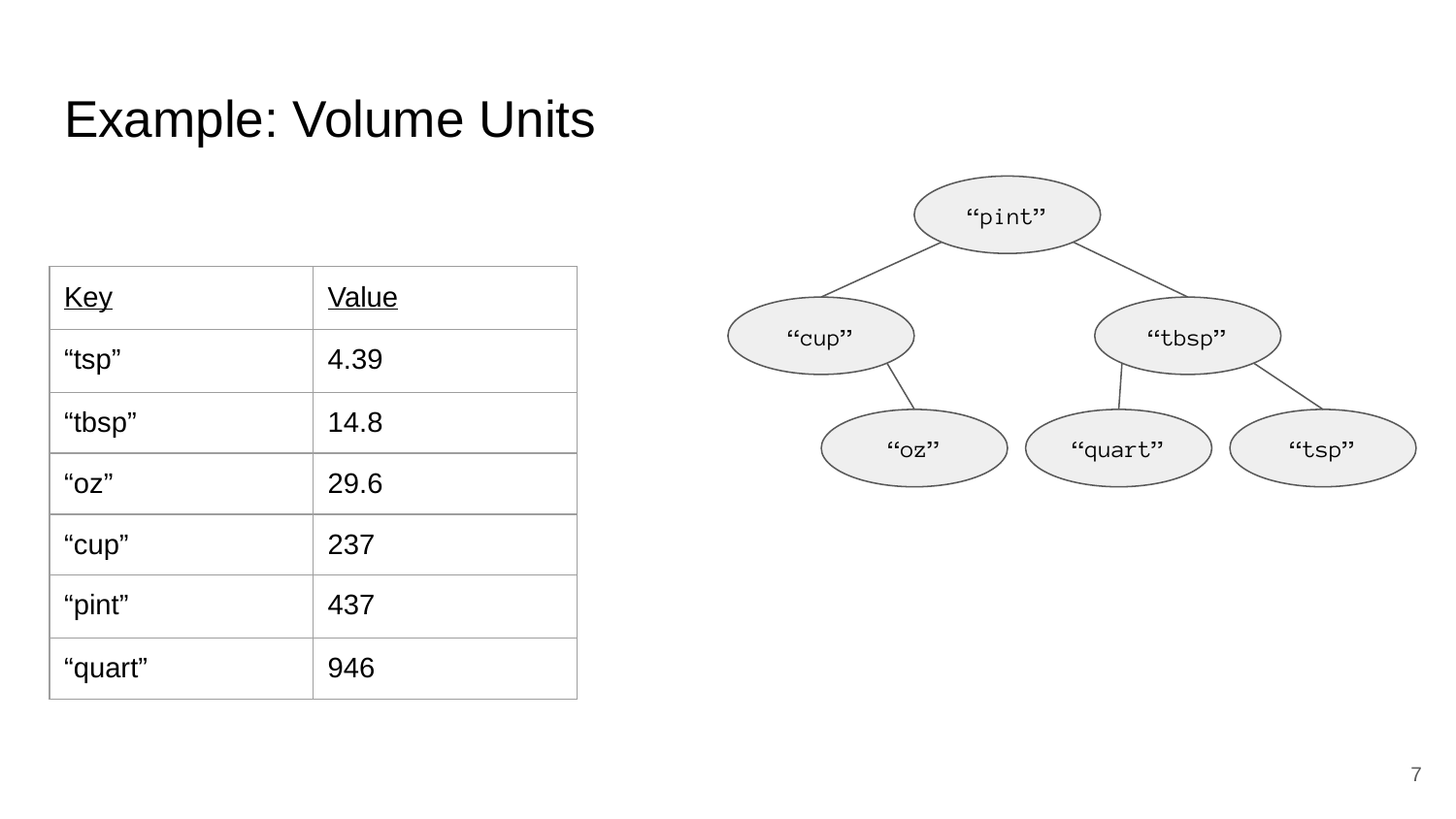

# Example: Volume Units
“pint”
“cup”
“tbsp”
“oz”
“quart”
“tsp”
| Key | Value |
| --- | --- |
| “tsp” | 4.39 |
| “tbsp” | 14.8 |
| “oz” | 29.6 |
| “cup” | 237 |
| “pint” | 437 |
| “quart” | 946 |
7